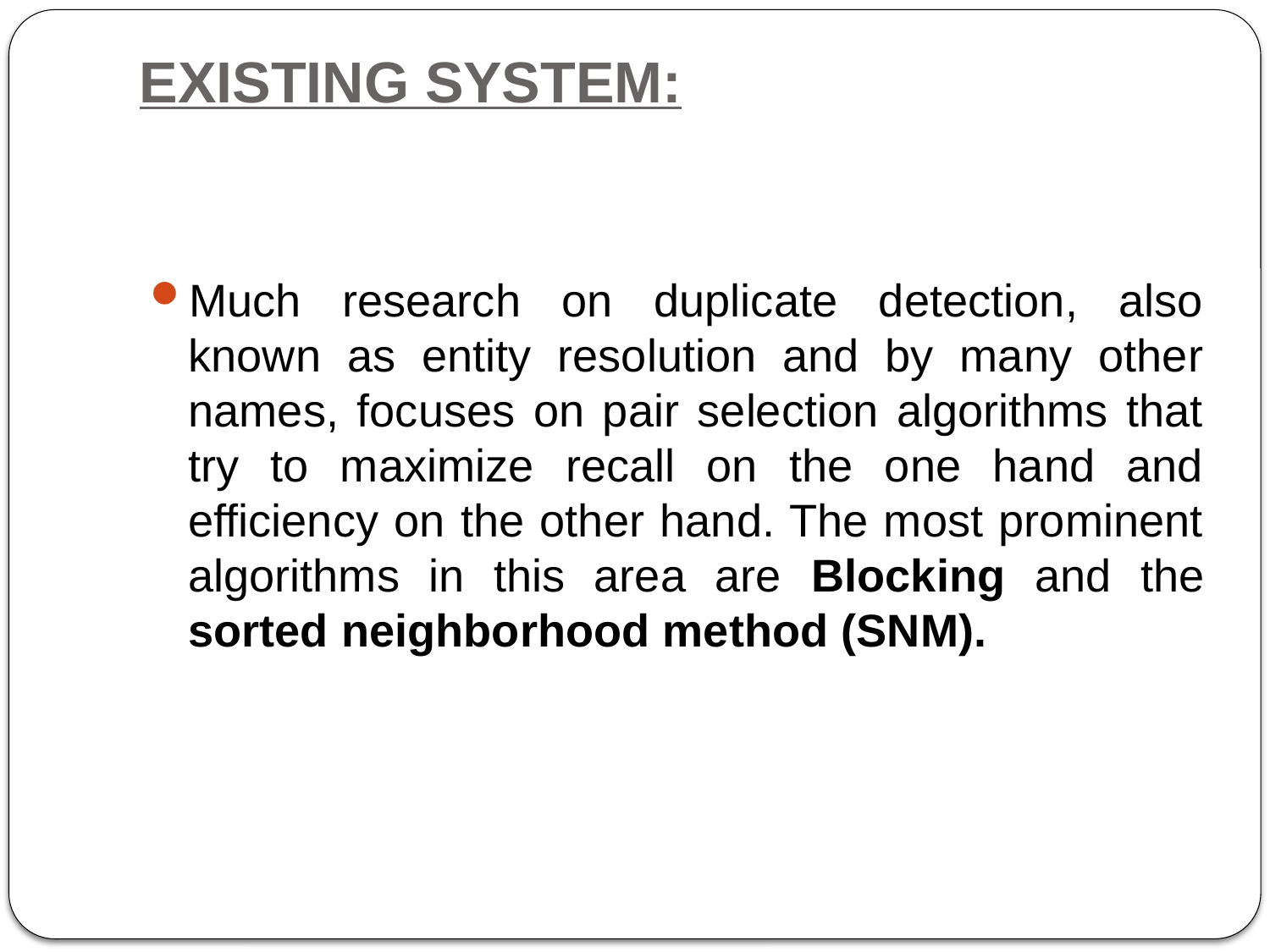

# EXISTING SYSTEM:
Much research on duplicate detection, also known as entity resolution and by many other names, focuses on pair selection algorithms that try to maximize recall on the one hand and efficiency on the other hand. The most prominent algorithms in this area are Blocking and the sorted neighborhood method (SNM).